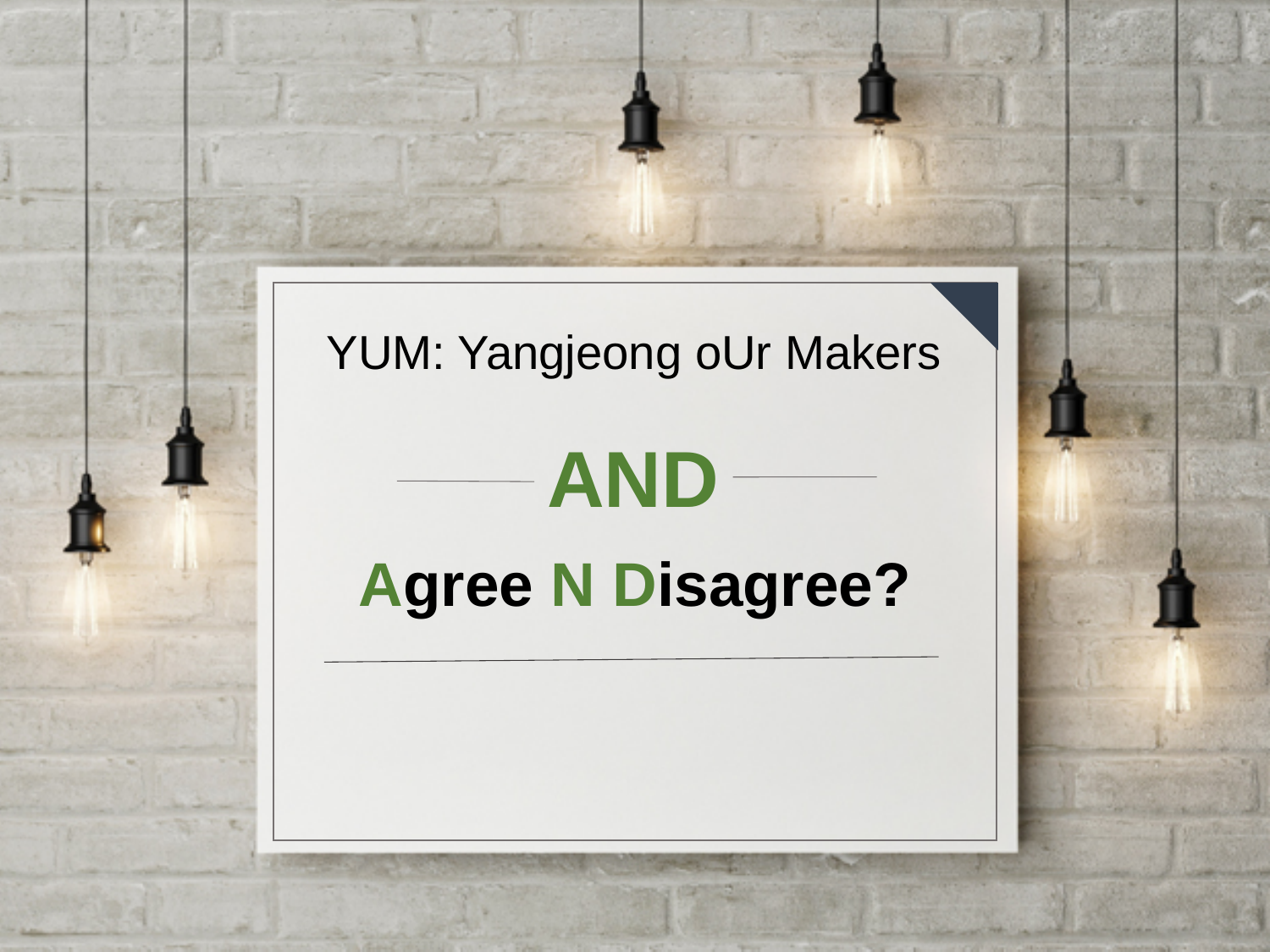

YUM: Yangjeong oUr Makers
AND

Agree N Disagree?